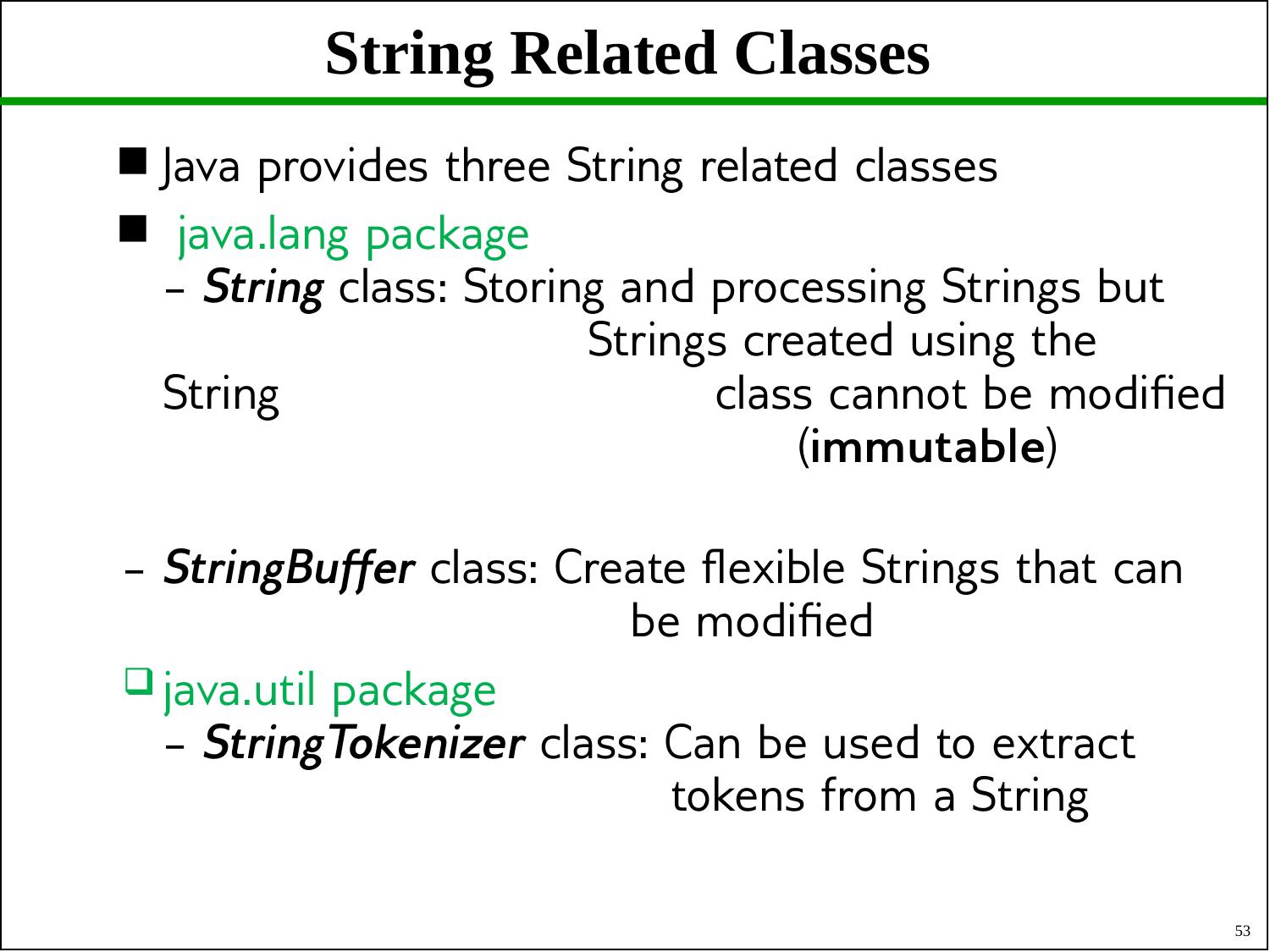

# String Related Classes
Java provides three String related classes
 java.lang package
– String class: Storing and processing Strings but 			   Strings created using the String 			   class cannot be modified      					(immutable)
– StringBuffer class: Create flexible Strings that can   				be modified
java.util package
– StringTokenizer class: Can be used to extract 					tokens from a String
53